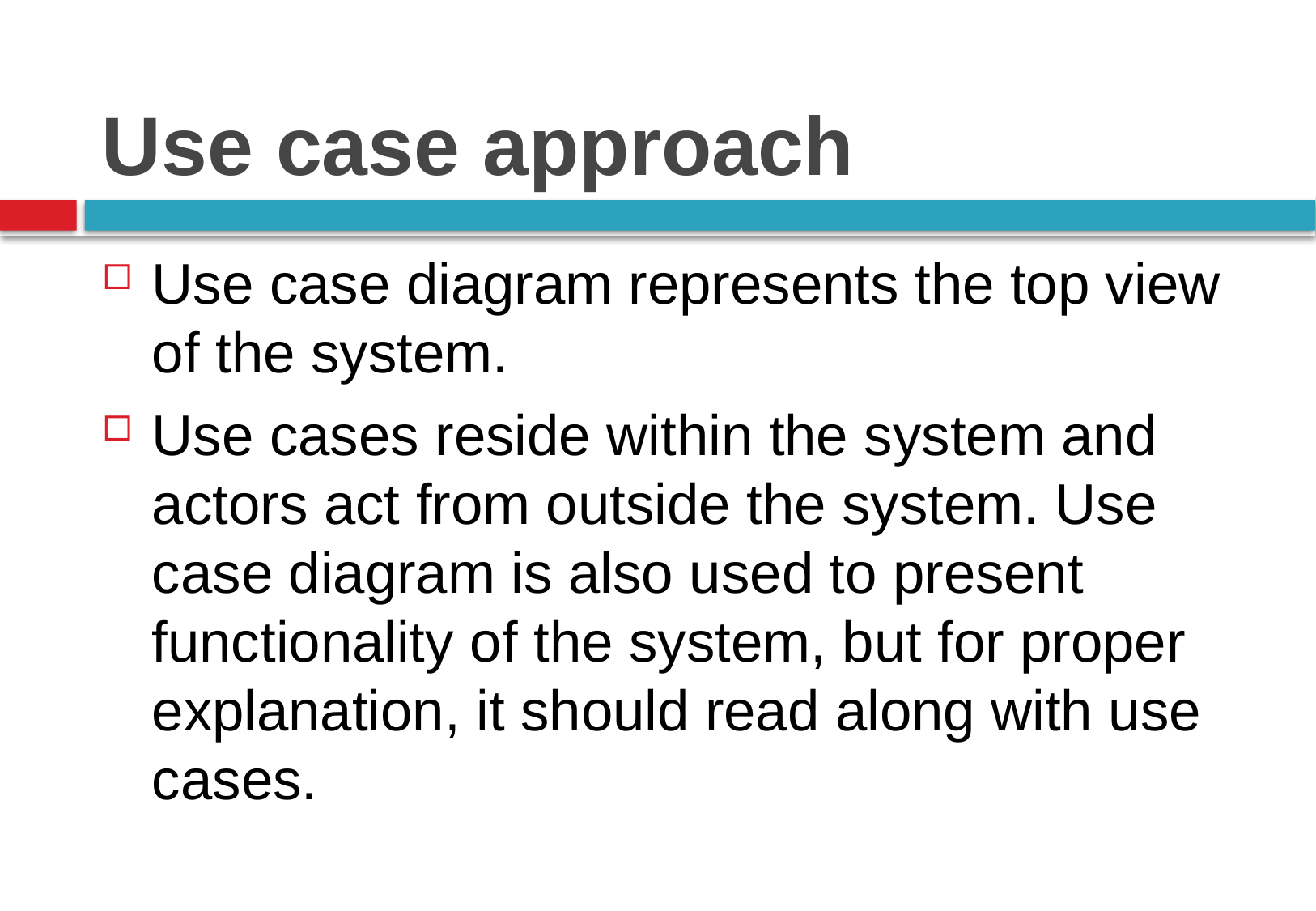

# Use case approach
Use case diagram represents the top view of the system.
Use cases reside within the system and actors act from outside the system. Use case diagram is also used to present functionality of the system, but for proper explanation, it should read along with use cases.